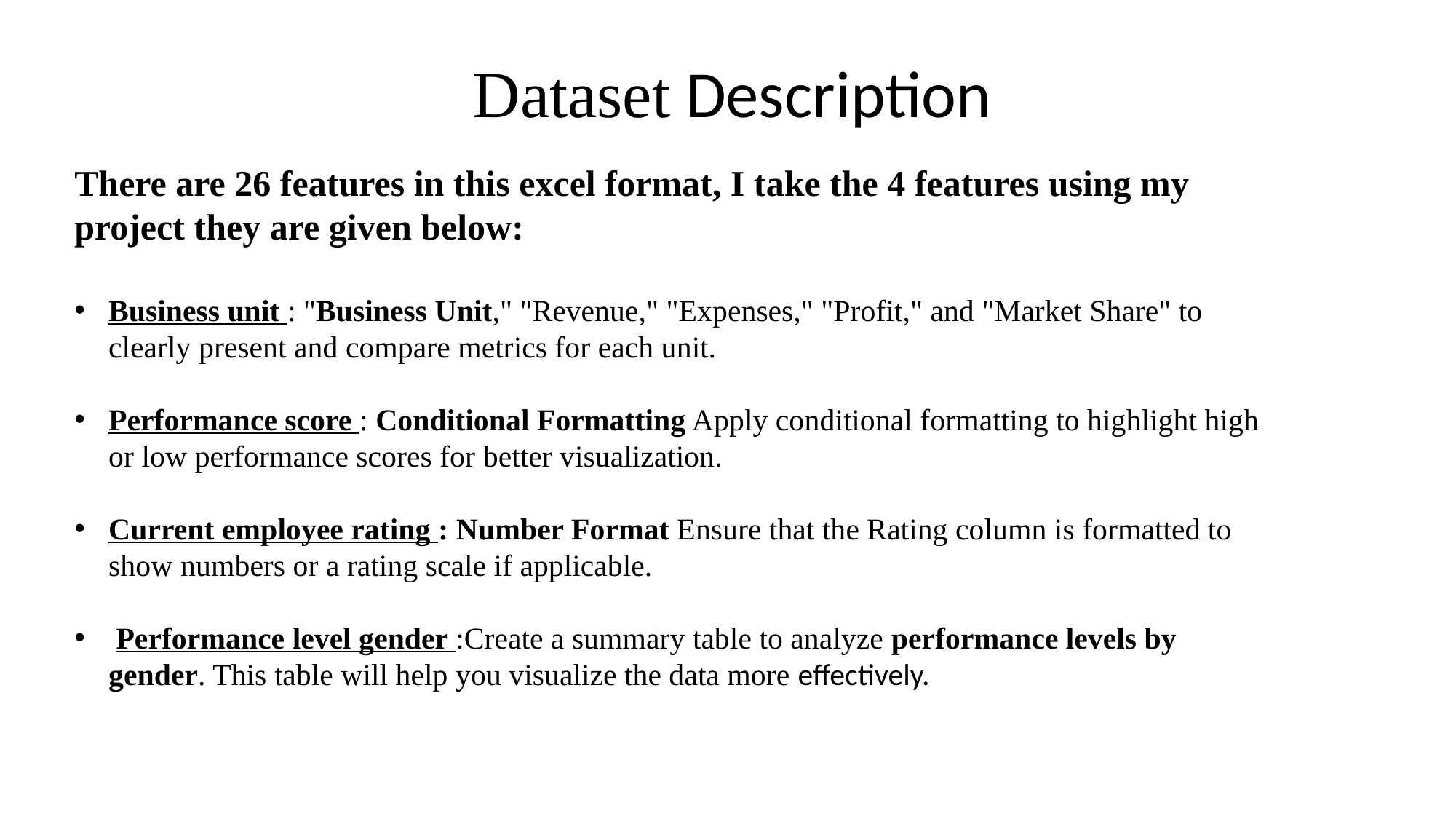

# Dataset Description
There are 26 features in this excel format, I take the 4 features using my project they are given below:

Business unit : "Business Unit," "Revenue," "Expenses," "Profit," and "Market Share" to clearly present and compare metrics for each unit.

Performance score : Conditional Formatting Apply conditional formatting to highlight high or low performance scores for better visualization.

Current employee rating : Number Format Ensure that the Rating column is formatted to show numbers or a rating scale if applicable.

 Performance level gender :Create a summary table to analyze performance levels by gender. This table will help you visualize the data more effectively.